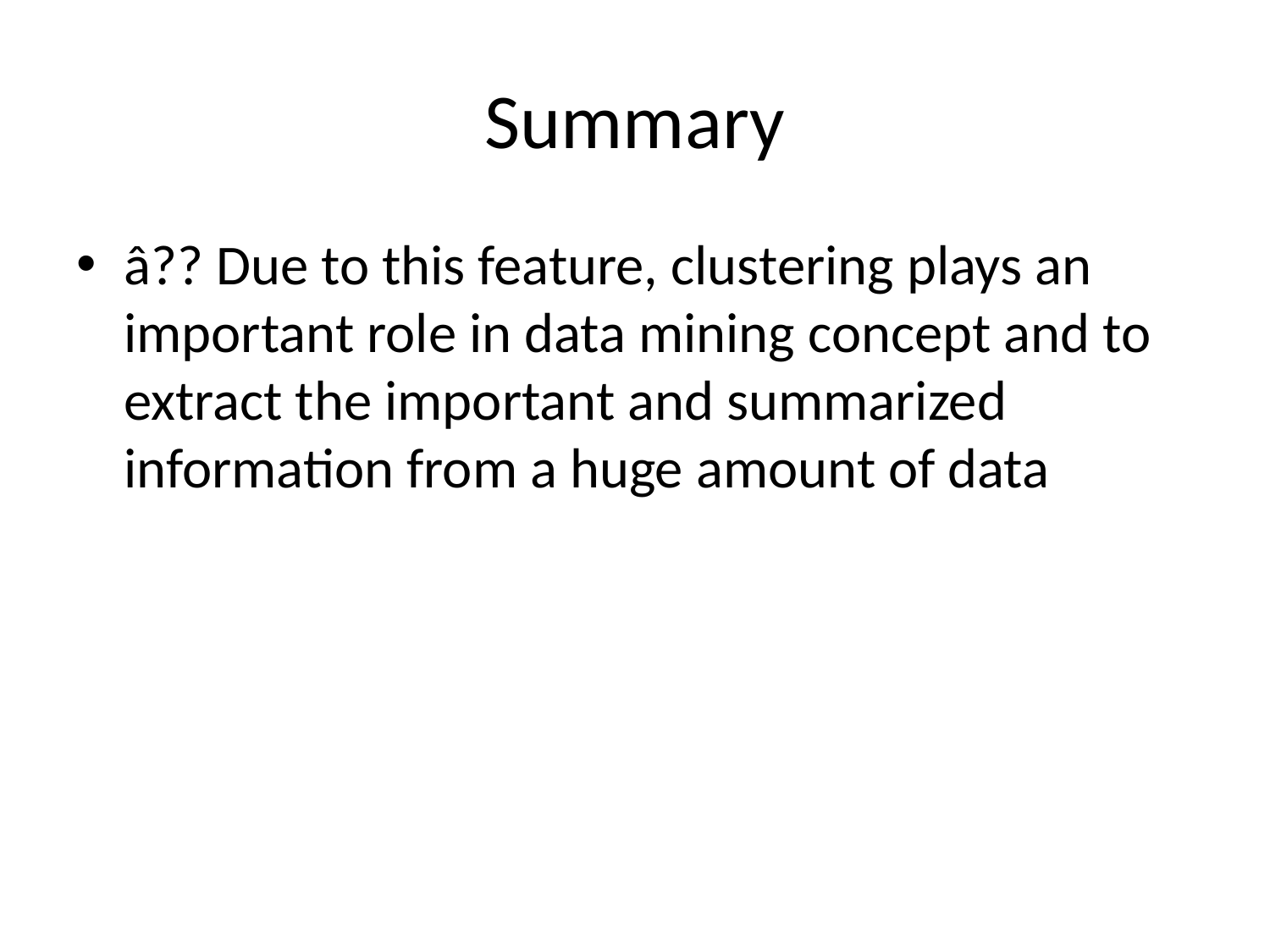

# Summary
â?? Due to this feature, clustering plays an important role in data mining concept and to extract the important and summarized information from a huge amount of data